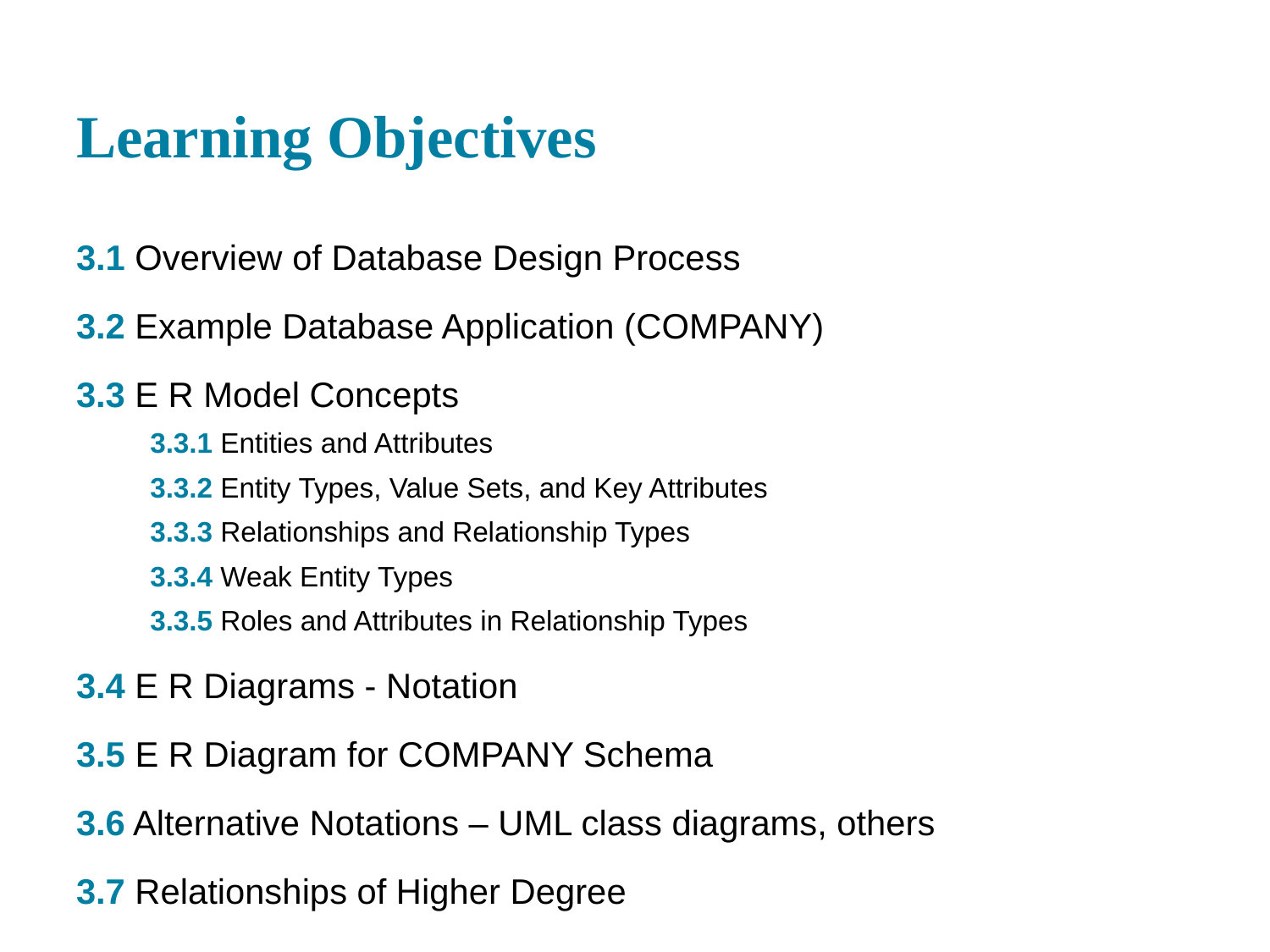

# Learning Objectives
3.1 Overview of Database Design Process
3.2 Example Database Application (COMPANY)
3.3 E R Model Concepts
3.3.1 Entities and Attributes
3.3.2 Entity Types, Value Sets, and Key Attributes
3.3.3 Relationships and Relationship Types
3.3.4 Weak Entity Types
3.3.5 Roles and Attributes in Relationship Types
3.4 E R Diagrams - Notation
3.5 E R Diagram for COMPANY Schema
3.6 Alternative Notations – UML class diagrams, others
3.7 Relationships of Higher Degree